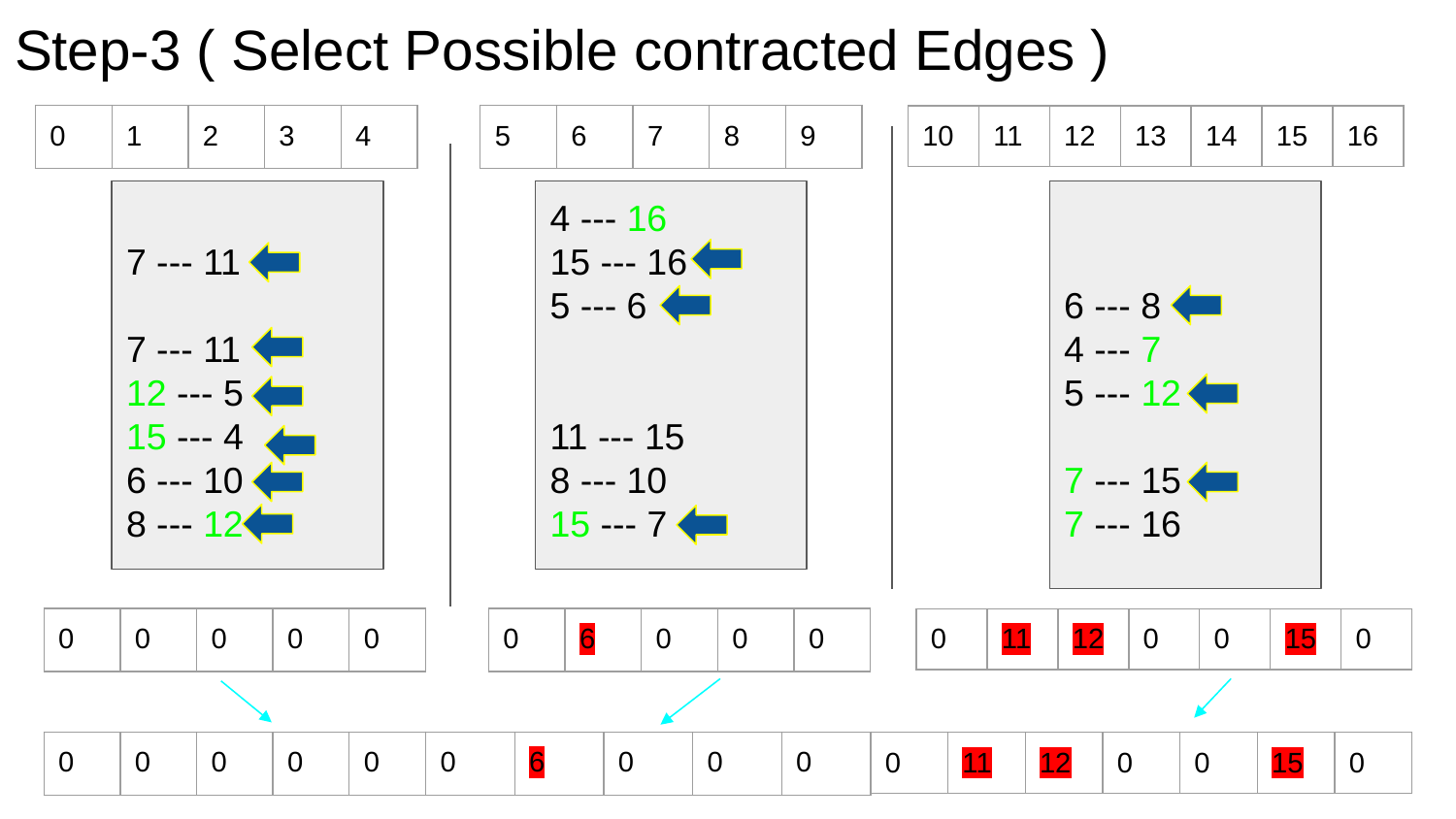

# Step-3 ( Select Possible contracted Edges )

| 5 | 6 | 7 | 8 | 9 |
| --- | --- | --- | --- | --- |
| 0 | 1 | 2 | 3 | 4 |
| --- | --- | --- | --- | --- |
| 10 | 11 | 12 | 13 | 14 | 15 | 16 |
| --- | --- | --- | --- | --- | --- | --- |

7 --- 11

7 --- 11
12 --- 5
15 --- 4
6 --- 10
8 --- 12
4 --- 16
15 --- 16
5 --- 6

11 --- 15
8 --- 10
15 --- 7

6 --- 8
4 --- 7
5 --- 12

7 --- 15
7 --- 16

| 0 | 6 | 0 | 0 | 0 |
| --- | --- | --- | --- | --- |
| 0 | 0 | 0 | 0 | 0 |
| --- | --- | --- | --- | --- |
| 0 | 11 | 12 | 0 | 0 | 15 | 0 |
| --- | --- | --- | --- | --- | --- | --- |
| 0 | 6 | 0 | 0 | 0 |
| --- | --- | --- | --- | --- |
| 0 | 0 | 0 | 0 | 0 |
| --- | --- | --- | --- | --- |
| 0 | 11 | 12 | 0 | 0 | 15 | 0 |
| --- | --- | --- | --- | --- | --- | --- |